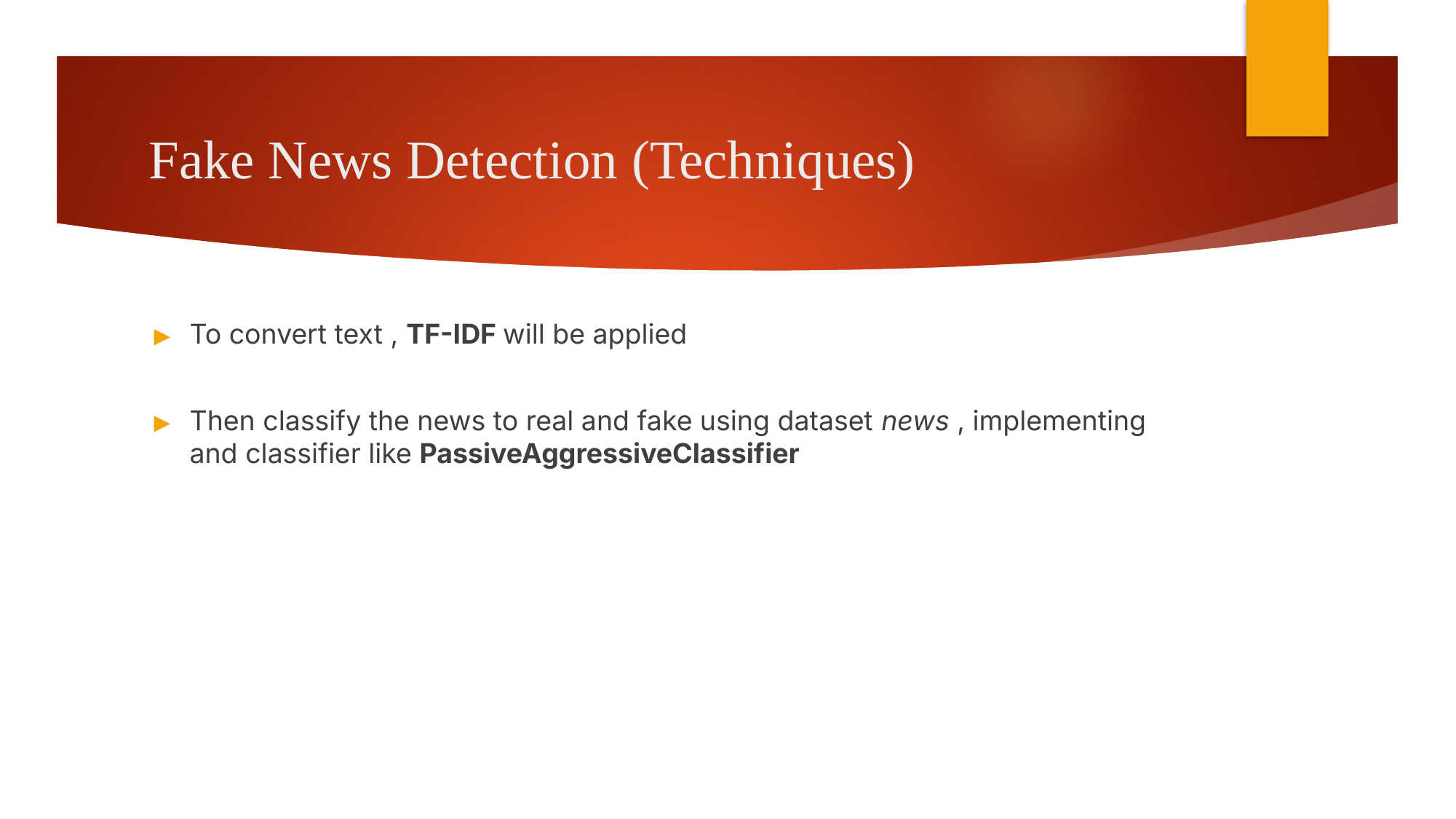

# Fake News Detection (Techniques)
To convert text , TF-IDF will be applied

Then classify the news to real and fake using dataset news , implementing and classifier like PassiveAggressiveClassifier